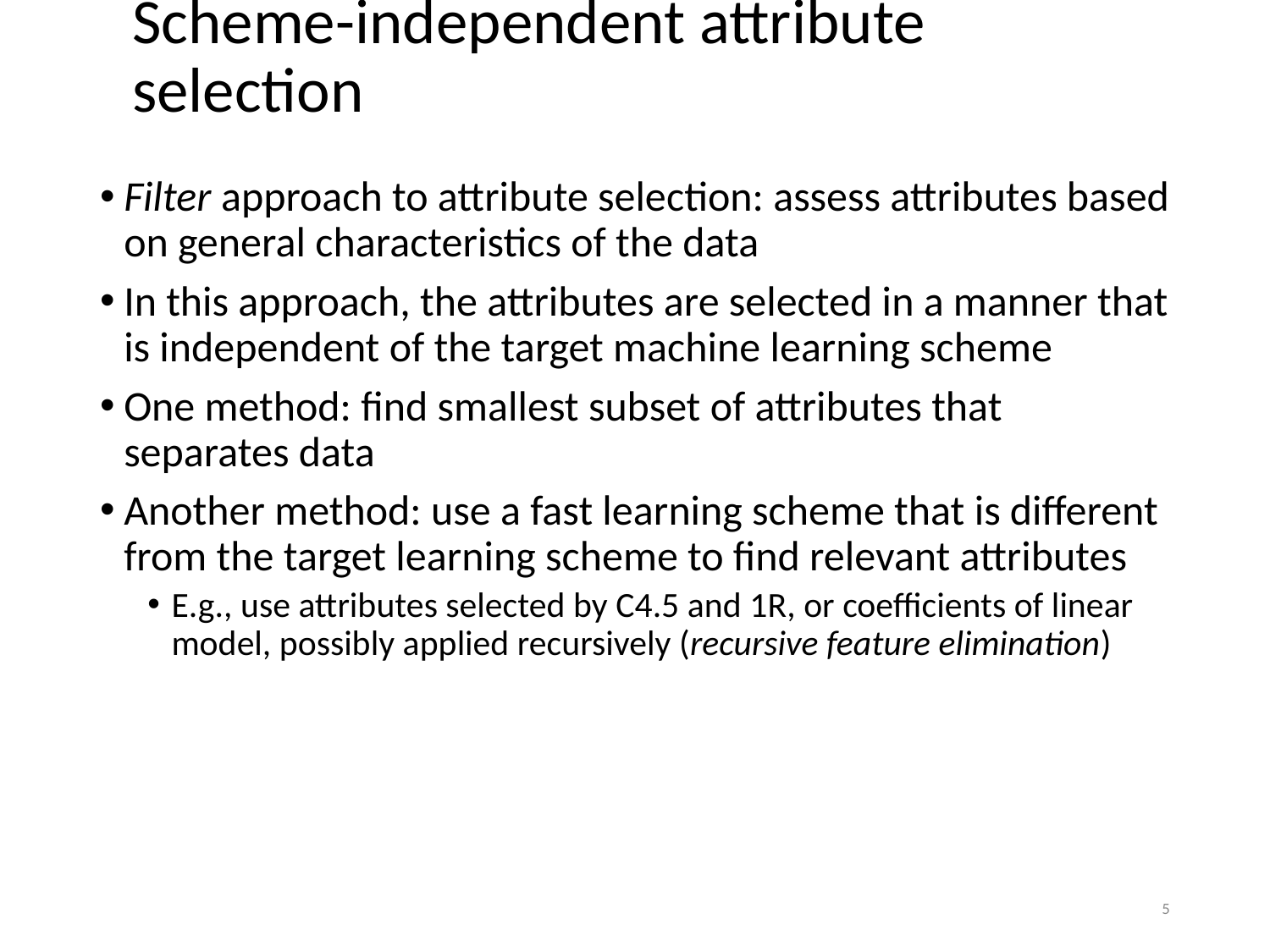

# Scheme-independent attribute selection
Filter approach to attribute selection: assess attributes based on general characteristics of the data
In this approach, the attributes are selected in a manner that is independent of the target machine learning scheme
One method: find smallest subset of attributes that separates data
Another method: use a fast learning scheme that is different from the target learning scheme to find relevant attributes
E.g., use attributes selected by C4.5 and 1R, or coefficients of linear model, possibly applied recursively (recursive feature elimination)
5